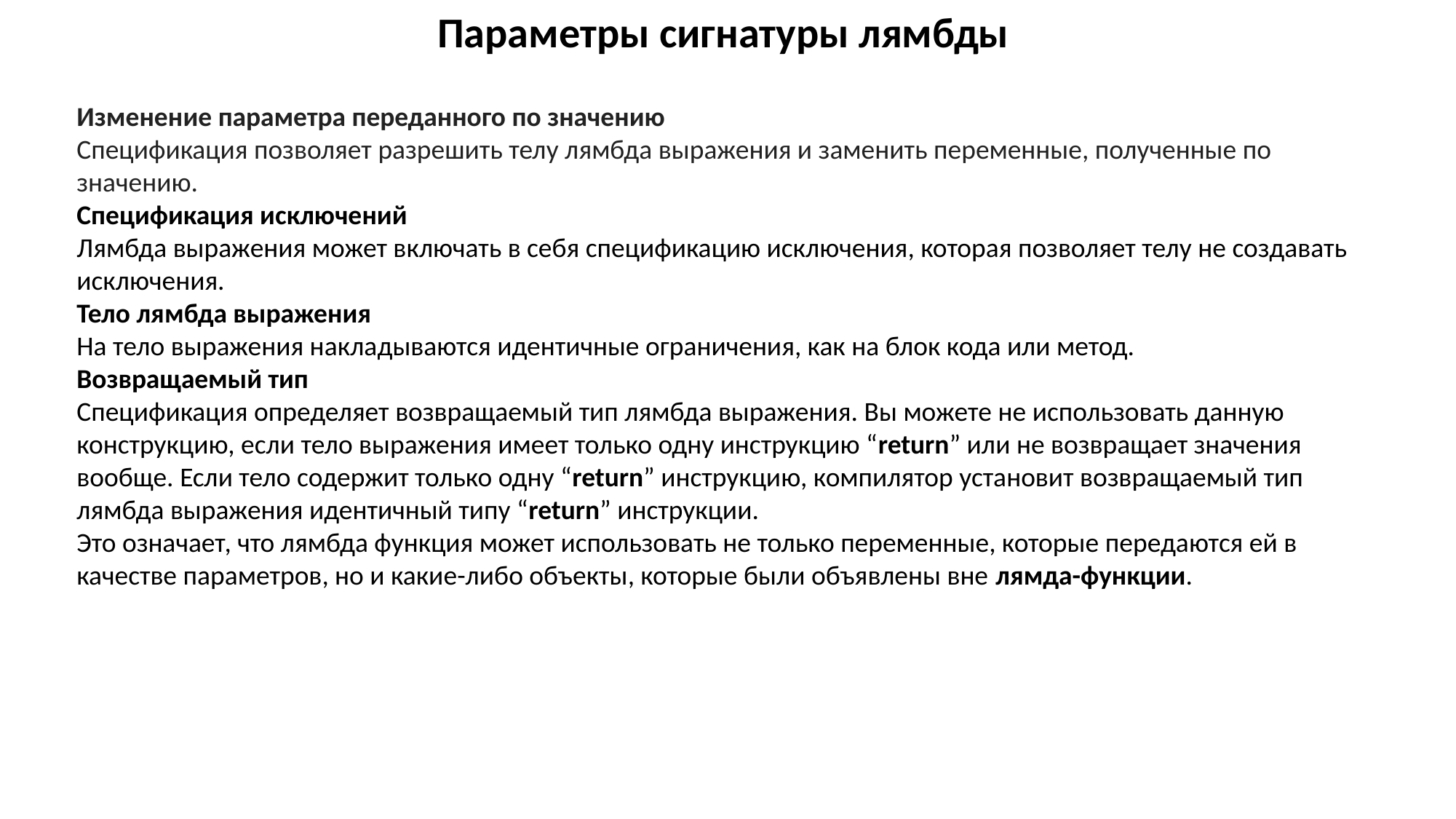

Параметры сигнатуры лямбды
Изменение параметра переданного по значению
Спецификация позволяет разрешить телу лямбда выражения и заменить переменные, полученные по значению.
Спецификация исключений
Лямбда выражения может включать в себя спецификацию исключения, которая позволяет телу не создавать исключения.
Тело лямбда выражения
На тело выражения накладываются идентичные ограничения, как на блок кода или метод.
Возвращаемый тип
Спецификация определяет возвращаемый тип лямбда выражения. Вы можете не использовать данную конструкцию, если тело выражения имеет только одну инструкцию “return” или не возвращает значения вообще. Если тело содержит только одну “return” инструкцию, компилятор установит возвращаемый тип лямбда выражения идентичный типу “return” инструкции.
Это означает, что лямбда функция может использовать не только переменные, которые передаются ей в качестве параметров, но и какие-либо объекты, которые были объявлены вне лямда-функции.